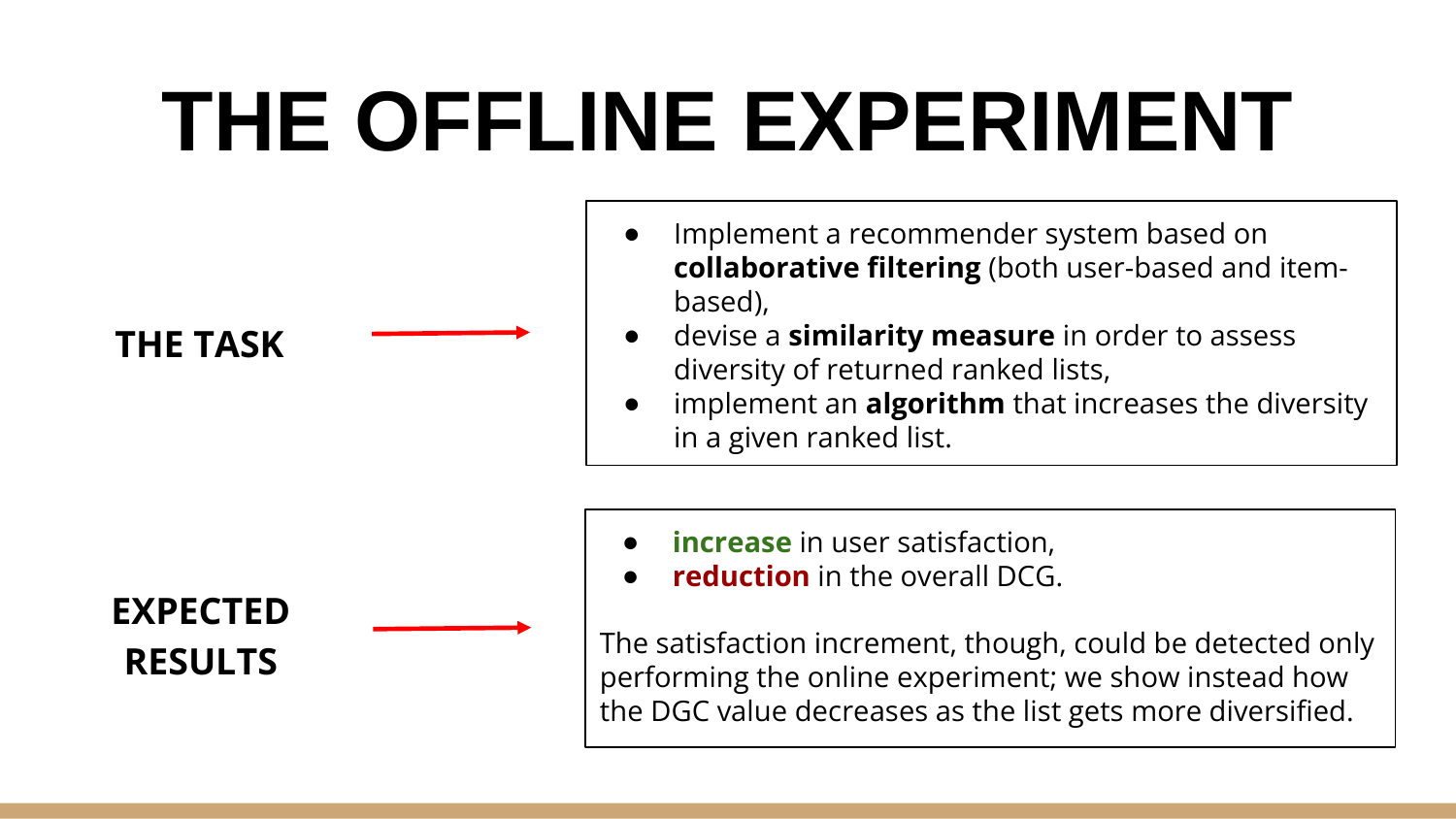

# THE OFFLINE EXPERIMENT
Implement a recommender system based on collaborative filtering (both user-based and item-based),
devise a similarity measure in order to assess diversity of returned ranked lists,
implement an algorithm that increases the diversity in a given ranked list.

THE TASK

increase in user satisfaction,
reduction in the overall DCG.

The satisfaction increment, though, could be detected only performing the online experiment; we show instead how the DGC value decreases as the list gets more diversified.

EXPECTED RESULTS